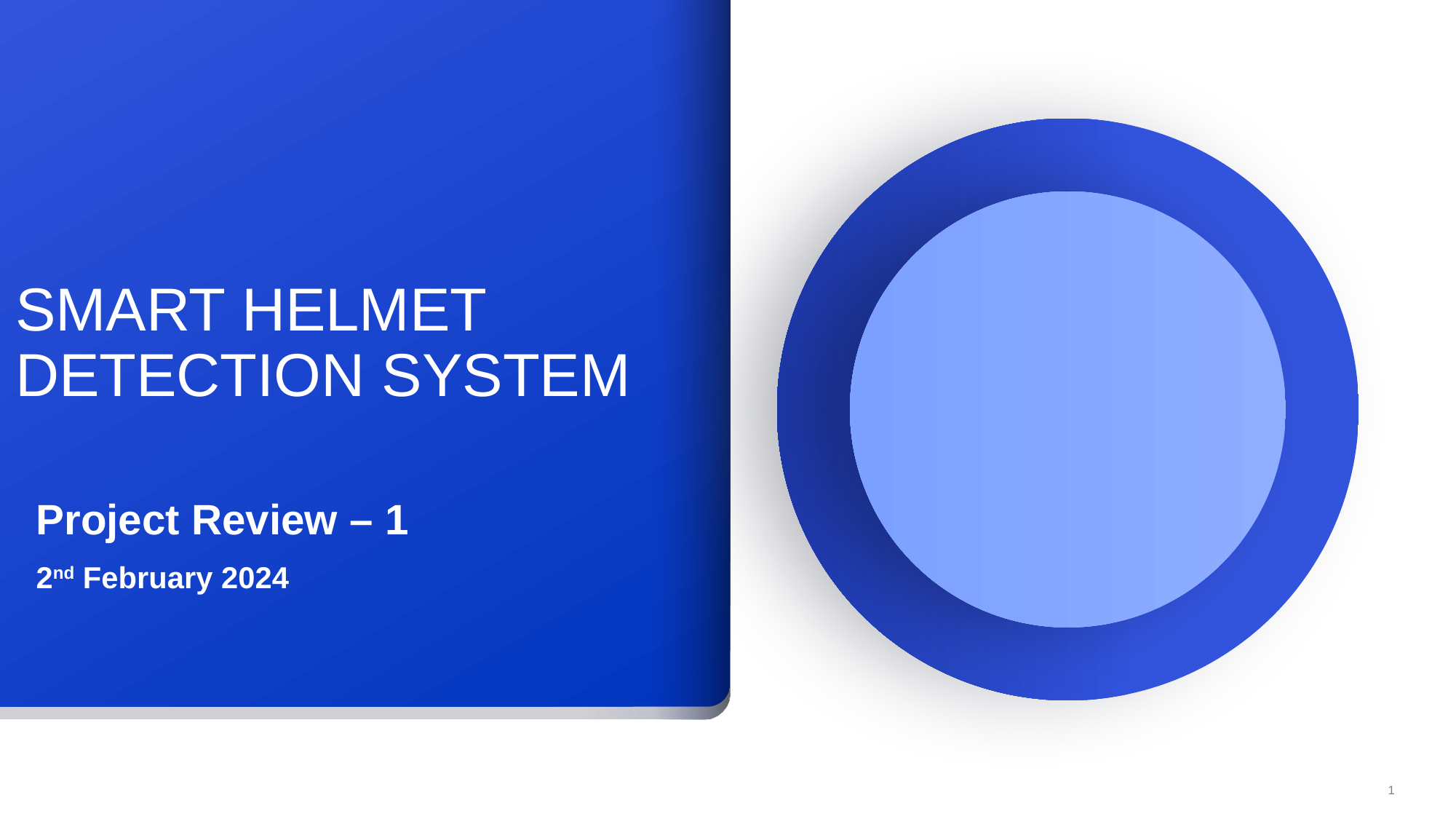

# SMART HELMET DETECTION SYSTEM
Project Review – 1
2nd February 2024